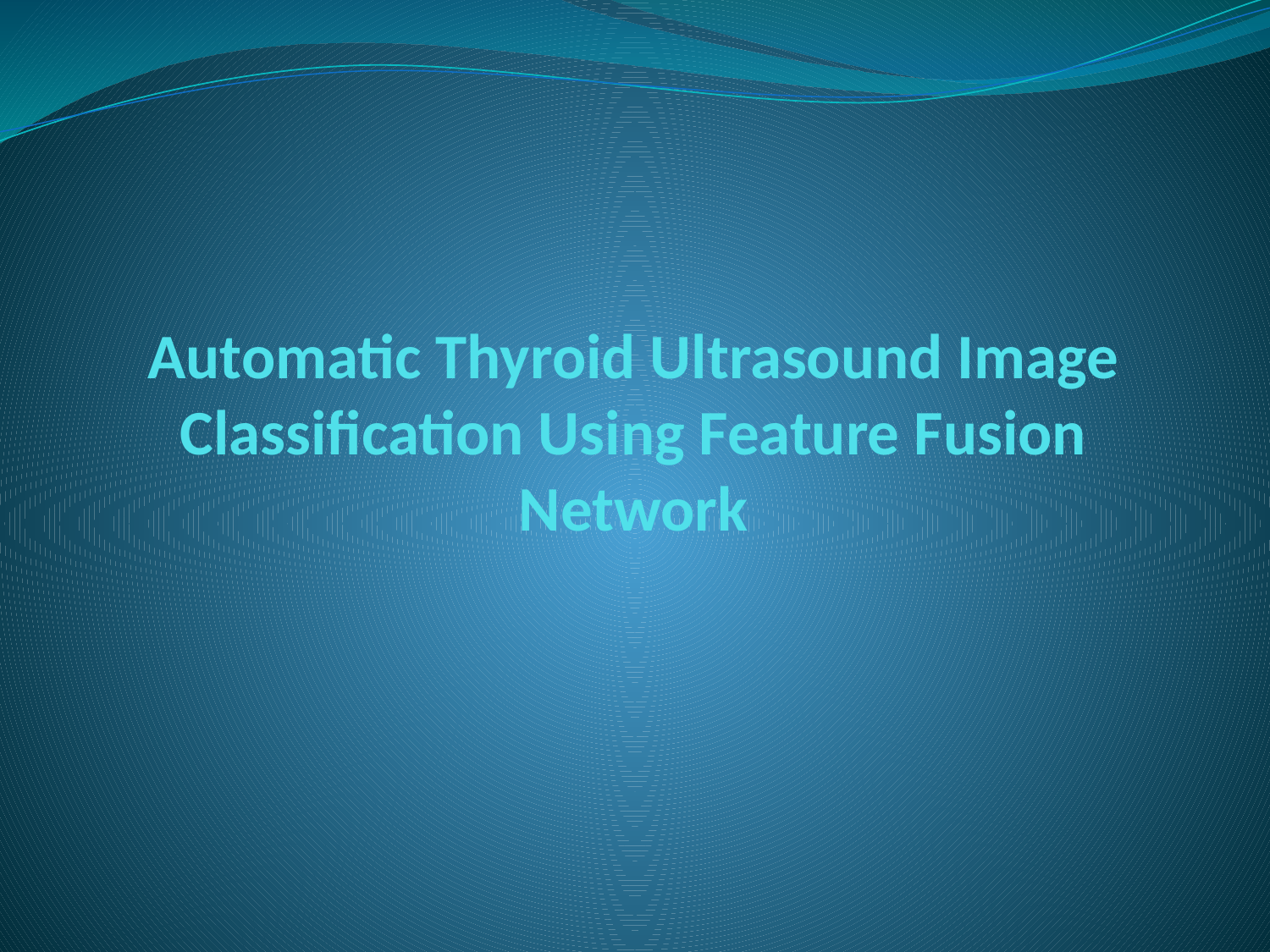

# Automatic Thyroid Ultrasound Image Classification Using Feature Fusion Network